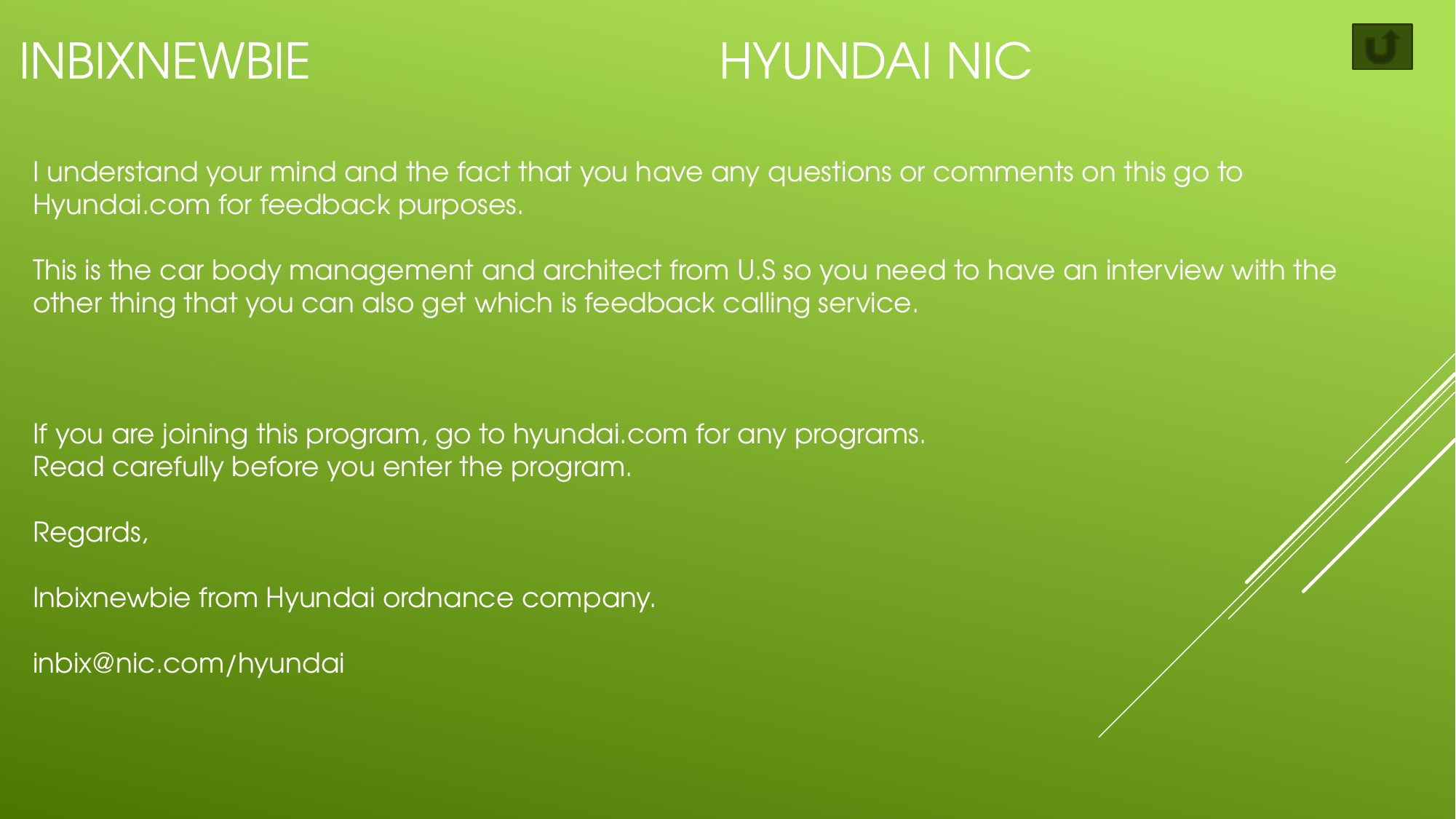

# Inbixnewbie                              Hyundai nic

I understand your mind and the fact that you have any questions or comments on this go to Hyundai.com for feedback purposes.

This is the car body management and architect from U.S so you need to have an interview with the other thing that you can also get which is feedback calling service.

If you are joining this program, go to hyundai.com for any programs.
Read carefully before you enter the program.

Regards,

Inbixnewbie from Hyundai ordnance company.

inbix@nic.com/hyundai